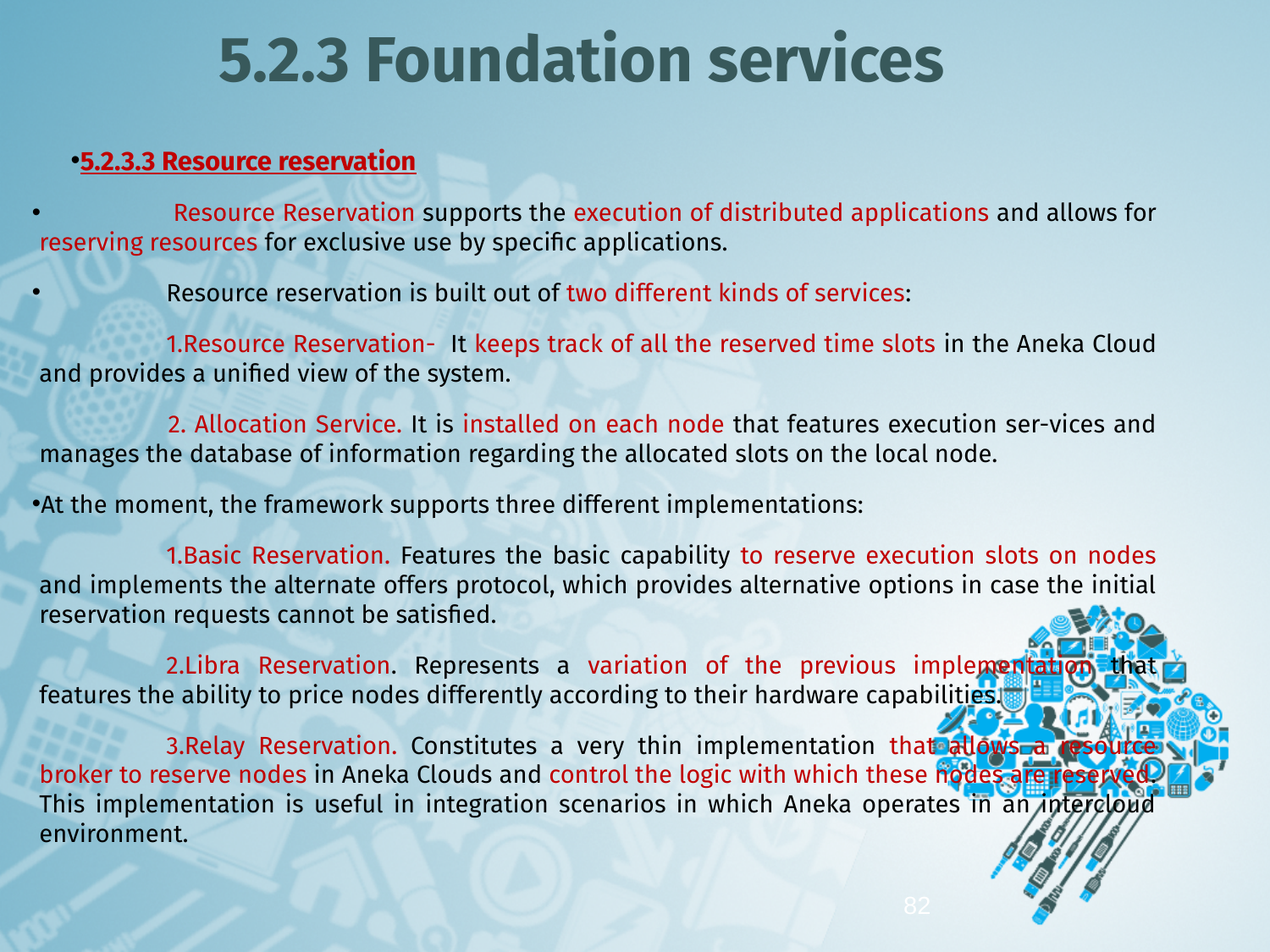

# 5.2.3 Foundation services
5.2.3.3 Resource reservation
	 Resource Reservation supports the execution of distributed applications and allows for reserving resources for exclusive use by specific applications.
	Resource reservation is built out of two different kinds of services:
		1.Resource Reservation-  It keeps track of all the reserved time slots in the Aneka Cloud and provides a unified view of the system.
	 	2. Allocation Service. It is installed on each node that features execution ser-vices and manages the database of information regarding the allocated slots on the local node.
At the moment, the framework supports three different implementations:
		1.Basic Reservation. Features the basic capability to reserve execution slots on nodes and implements the alternate offers protocol, which provides alternative options in case the initial reservation requests cannot be satisfied.
		2.Libra Reservation. Represents a variation of the previous implementation that features the ability to price nodes differently according to their hardware capabilities.
		3.Relay Reservation. Constitutes a very thin implementation that allows a resource broker to reserve nodes in Aneka Clouds and control the logic with which these nodes are reserved. This implementation is useful in integration scenarios in which Aneka operates in an intercloud environment.

82